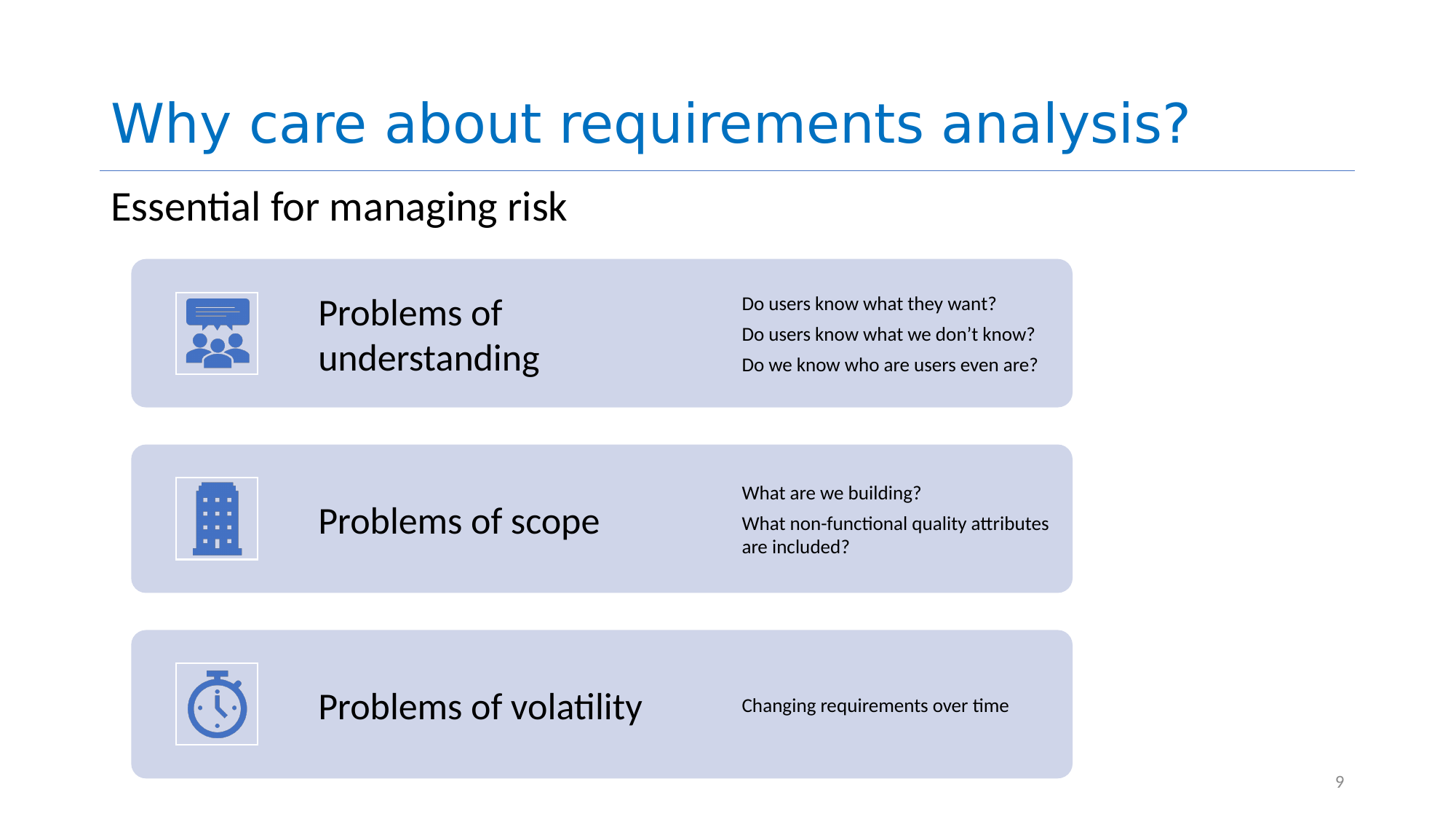

# Why care about requirements analysis?
Essential for managing risk
Problems of understanding
Do users know what they want?
Do users know what we don’t know?
Do we know who are users even are?
Problems of scope
What are we building?
What non-functional quality attributes are included?
Problems of volatility
Changing requirements over time
9